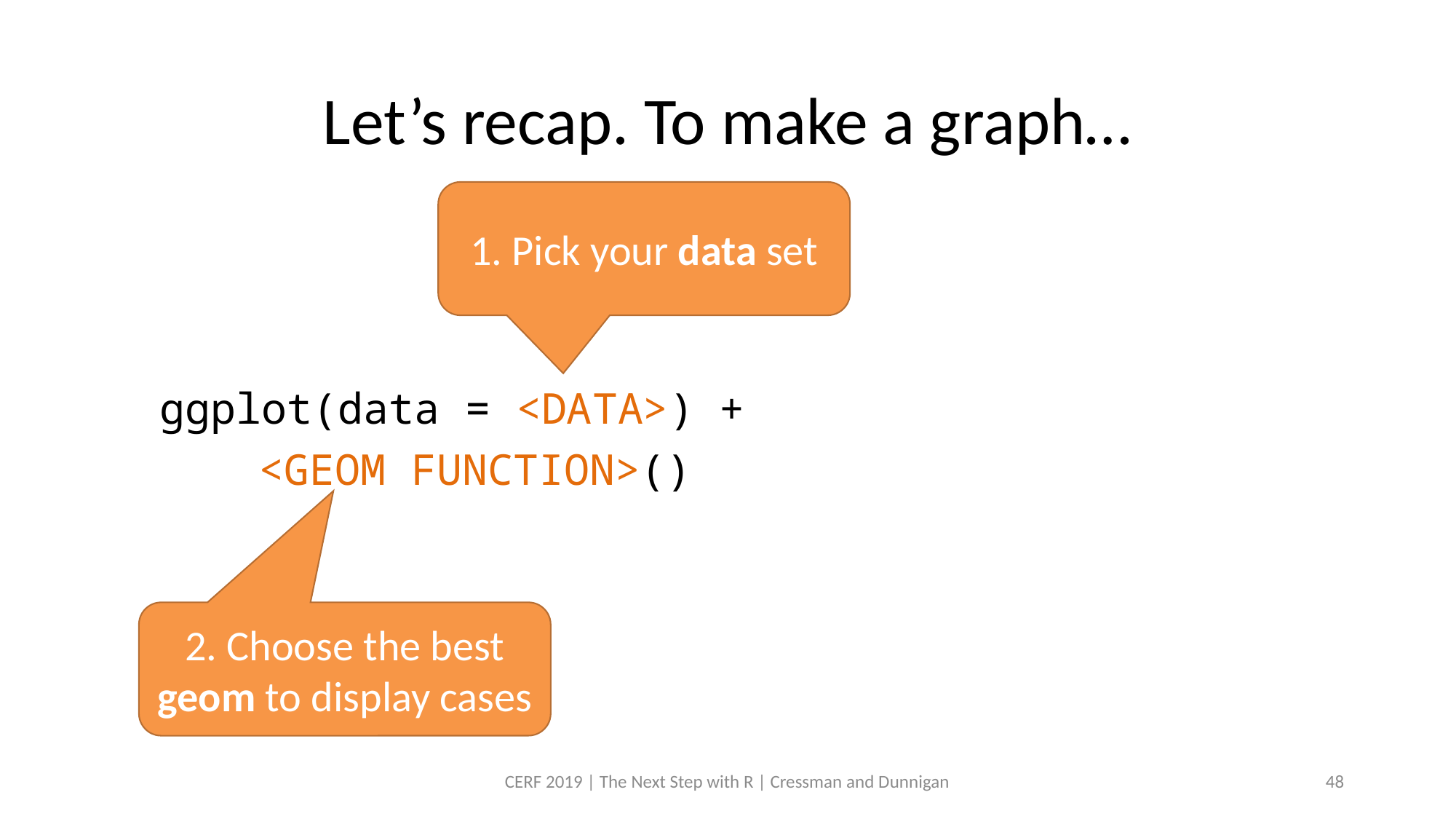

# Let’s recap. To make a graph…
1. Pick your data set
 ggplot(data = <DATA>) +
	<GEOM FUNCTION>()
2. Choose the best geom to display cases
CERF 2019 | The Next Step with R | Cressman and Dunnigan
48